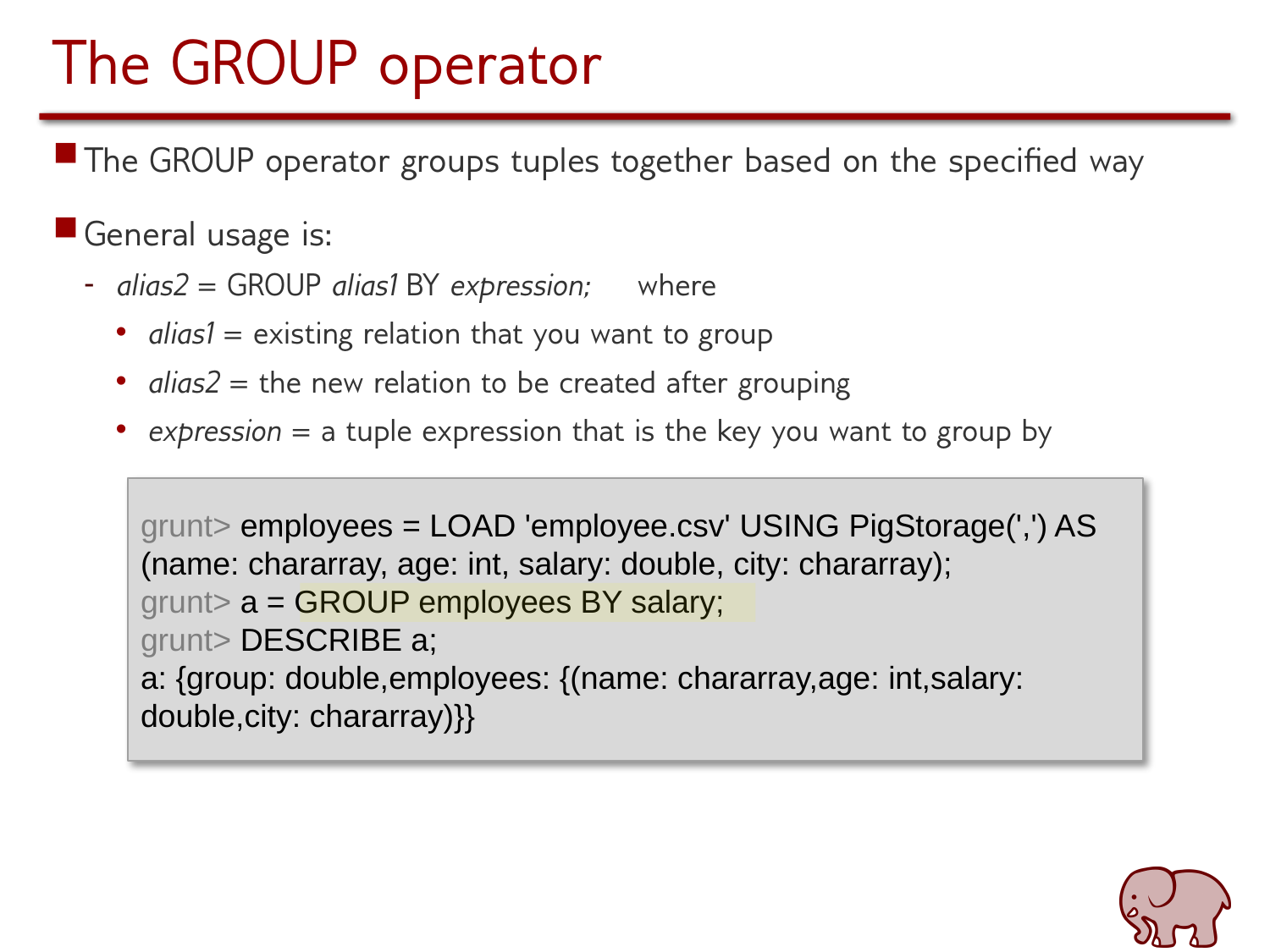

# The GROUP operator
The GROUP operator groups tuples together based on the specified way
General usage is:
alias2 = GROUP alias1 BY expression;     where
alias1 = existing relation that you want to group
alias2 = the new relation to be created after grouping
expression = a tuple expression that is the key you want to group by

grunt> employees = LOAD 'employee.csv' USING PigStorage(',') AS (name: chararray, age: int, salary: double, city: chararray);
grunt> a = GROUP employees BY salary;
grunt> DESCRIBE a;
a: {group: double,employees: {(name: chararray,age: int,salary: double,city: chararray)}}